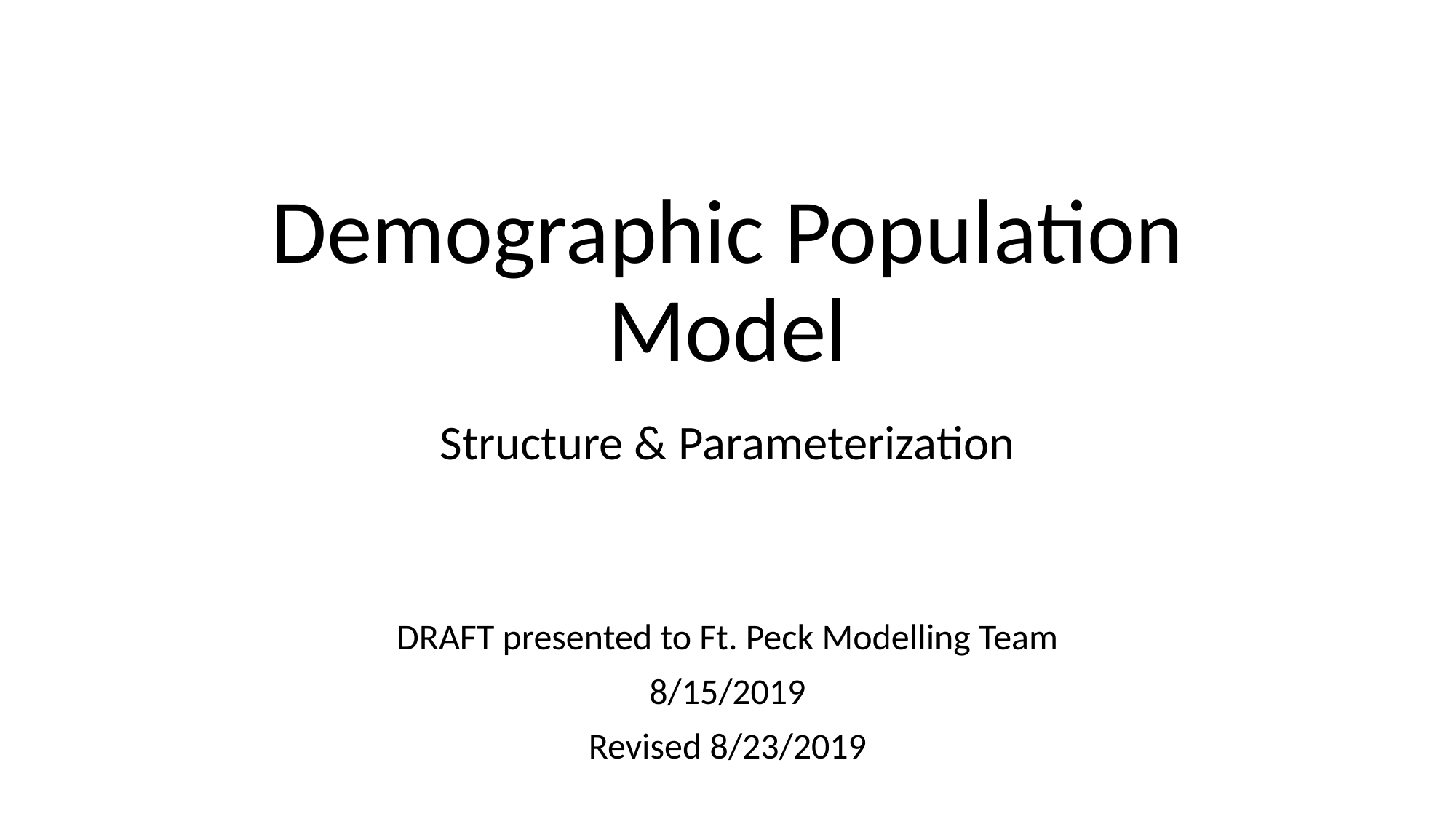

# Demographic Population Model
Structure & Parameterization

DRAFT presented to Ft. Peck Modelling Team
8/15/2019
Revised 8/23/2019